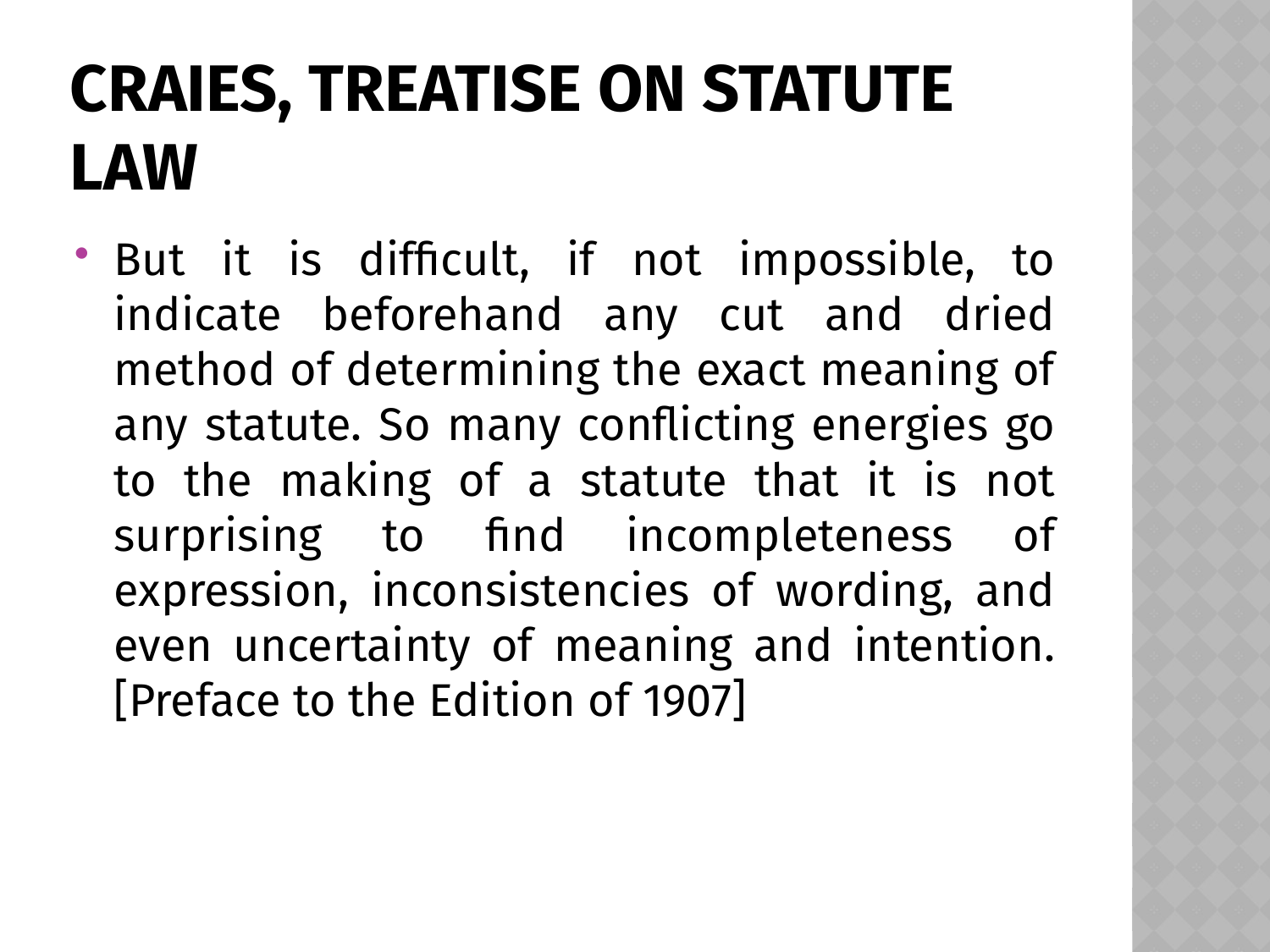

# Craies, Treatise on Statute Law
But it is difficult, if not impossible, to indicate beforehand any cut and dried method of determining the exact meaning of any statute. So many conflicting energies go to the making of a statute that it is not surprising to find incompleteness of expression, inconsistencies of wording, and even uncertainty of meaning and intention.[Preface to the Edition of 1907]